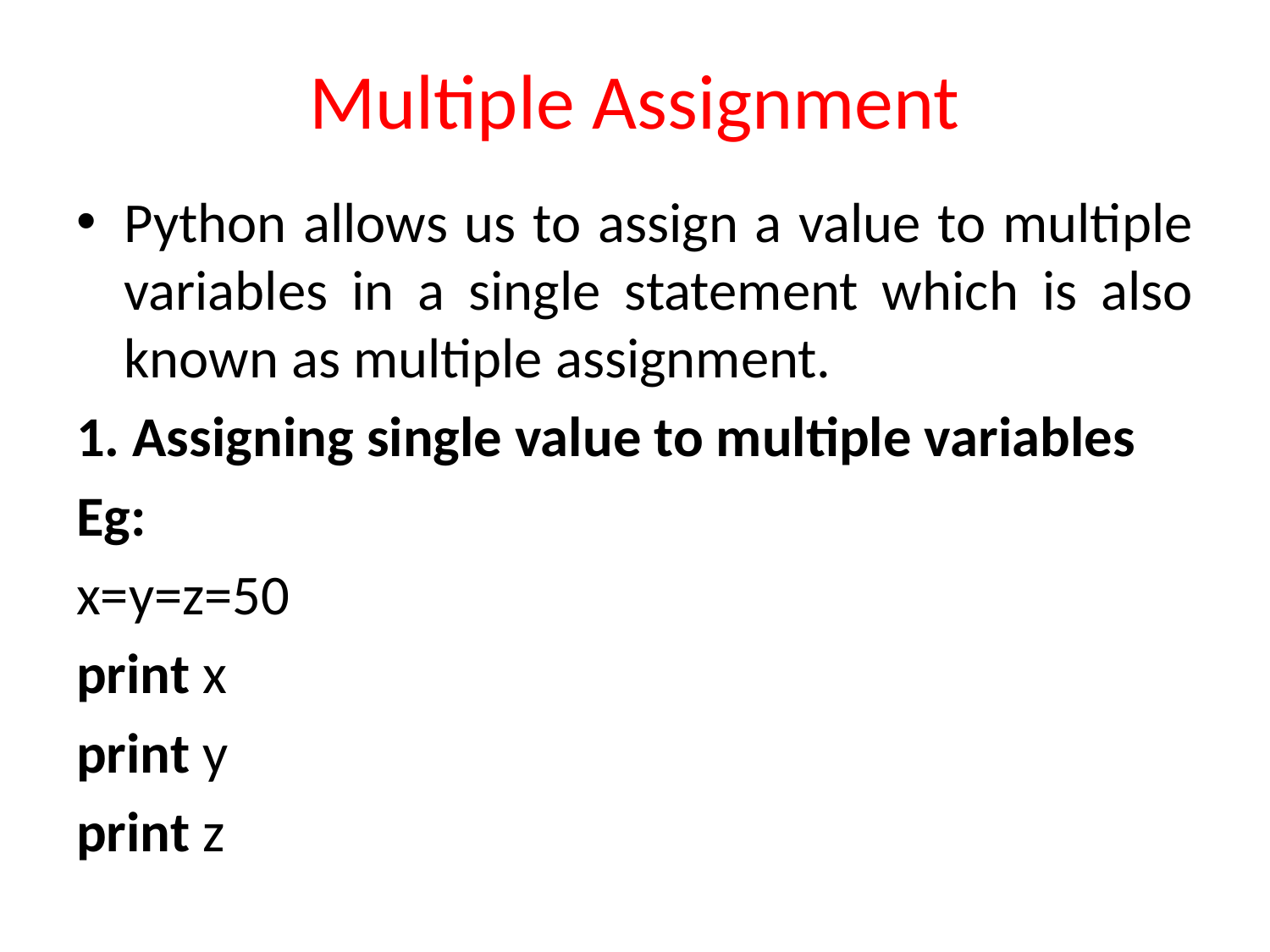

# Multiple Assignment
Python allows us to assign a value to multiple variables in a single statement which is also known as multiple assignment.
1. Assigning single value to multiple variables
Eg:
x=y=z=50
print x
print y
print z